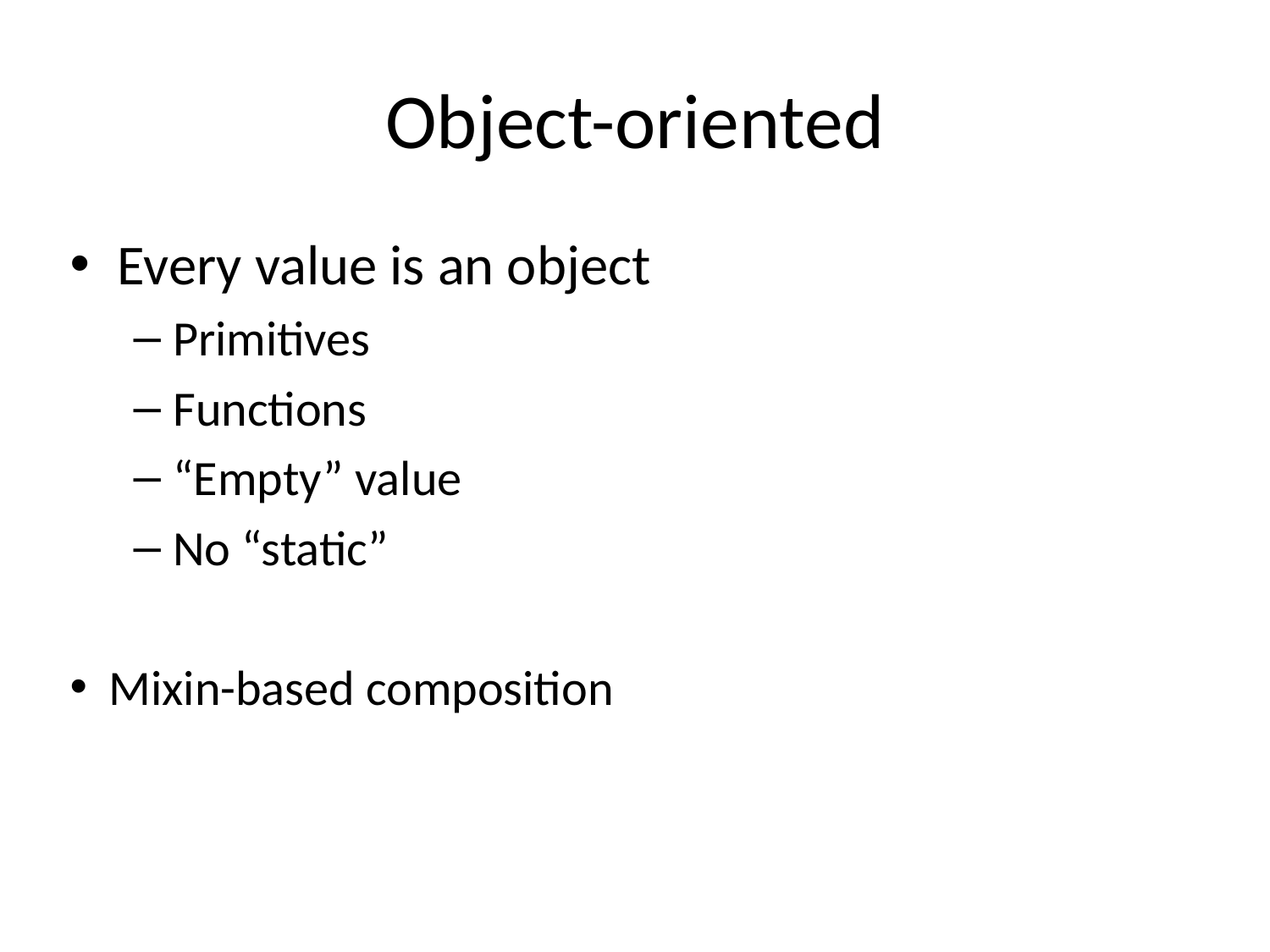

# Object-oriented
Every value is an object
Primitives
Functions
“Empty” value
No “static”

Mixin-based composition